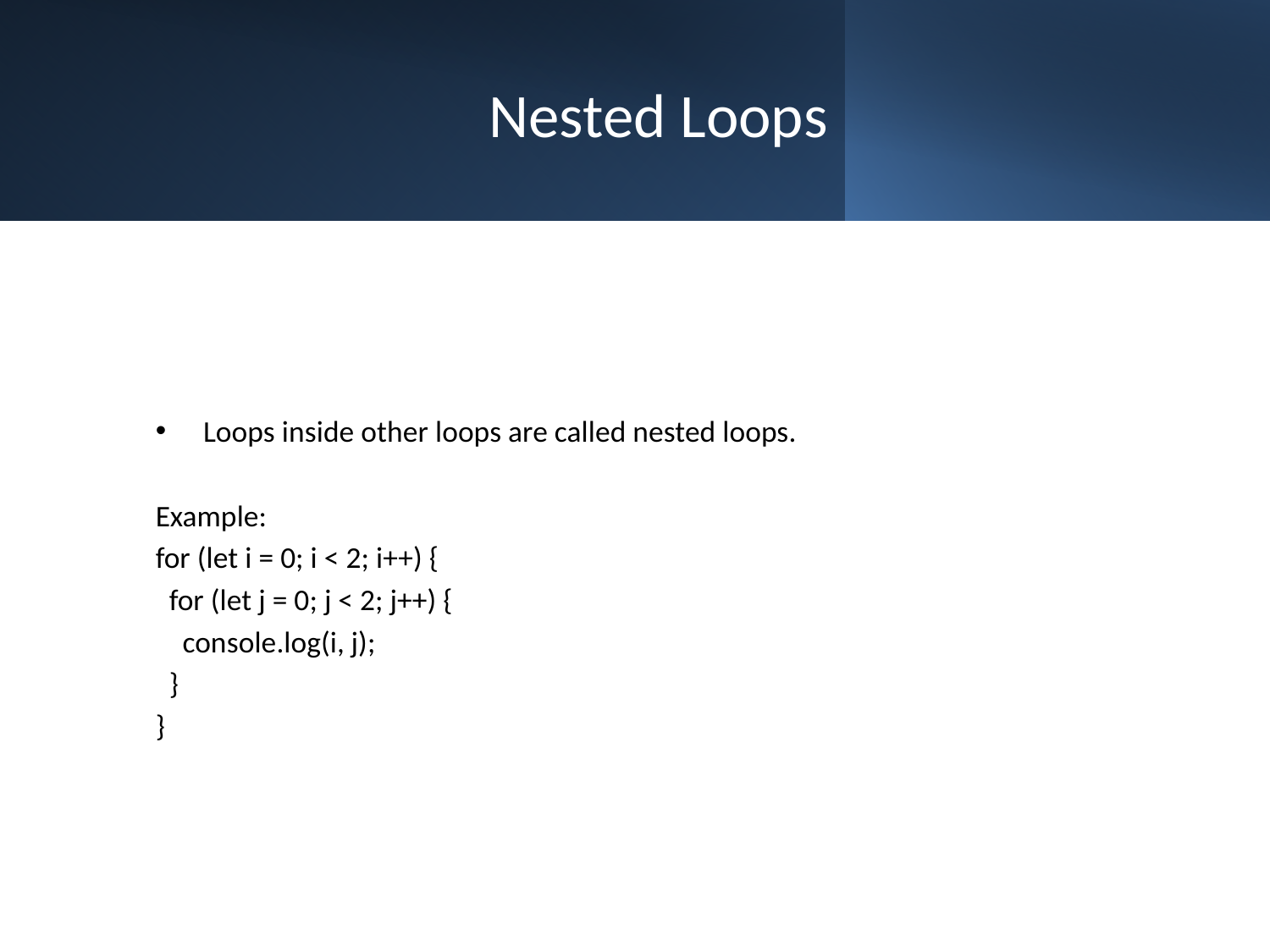

# Nested Loops
Loops inside other loops are called nested loops.

Example:
for (let i = 0; i < 2; i++) {
  for (let j = 0; j < 2; j++) {
    console.log(i, j);
  }
}